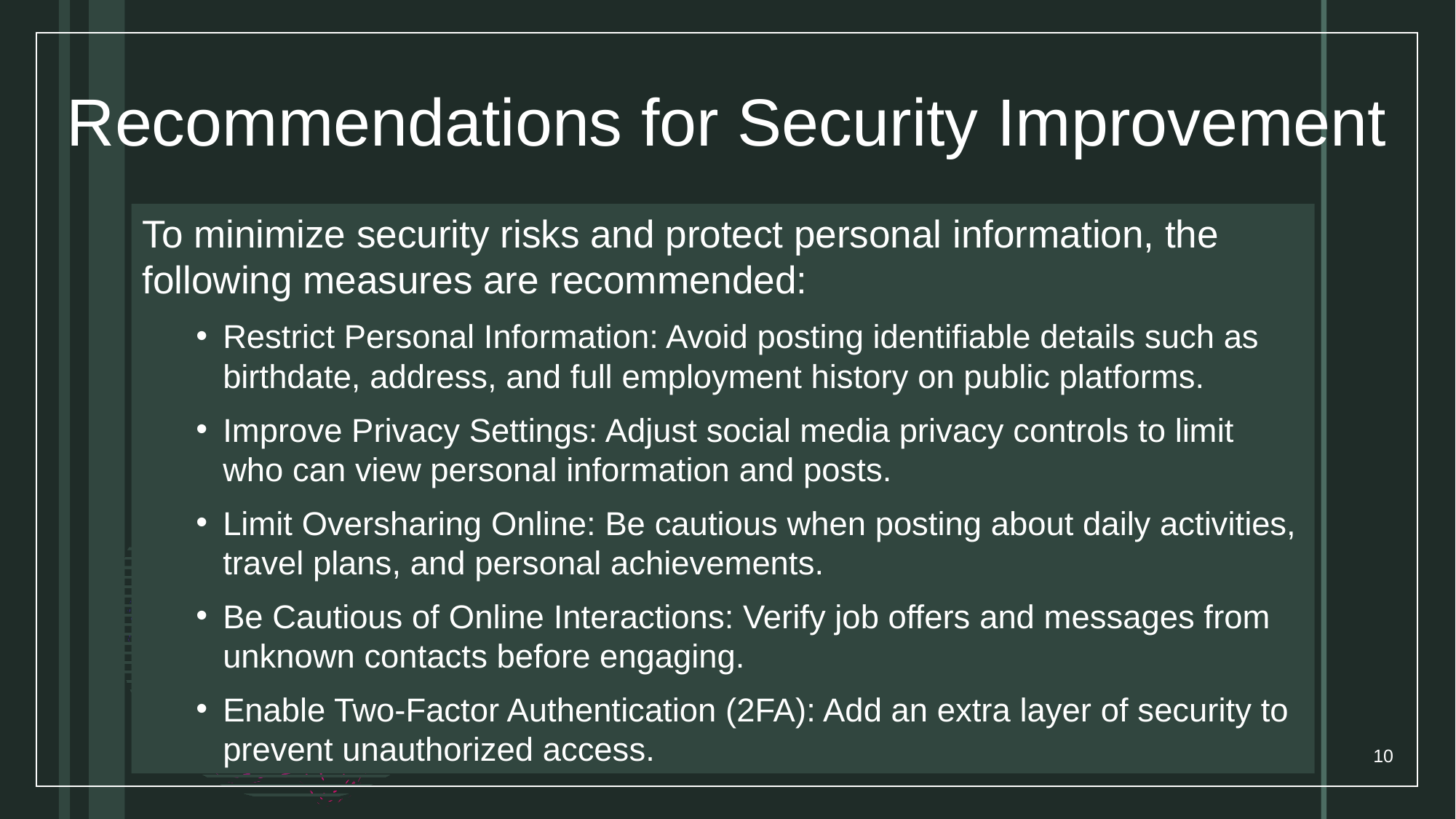

# Recommendations for Security Improvement
To minimize security risks and protect personal information, the following measures are recommended:
Restrict Personal Information: Avoid posting identifiable details such as birthdate, address, and full employment history on public platforms.
Improve Privacy Settings: Adjust social media privacy controls to limit who can view personal information and posts.
Limit Oversharing Online: Be cautious when posting about daily activities, travel plans, and personal achievements.
Be Cautious of Online Interactions: Verify job offers and messages from unknown contacts before engaging.
Enable Two-Factor Authentication (2FA): Add an extra layer of security to prevent unauthorized access.
10